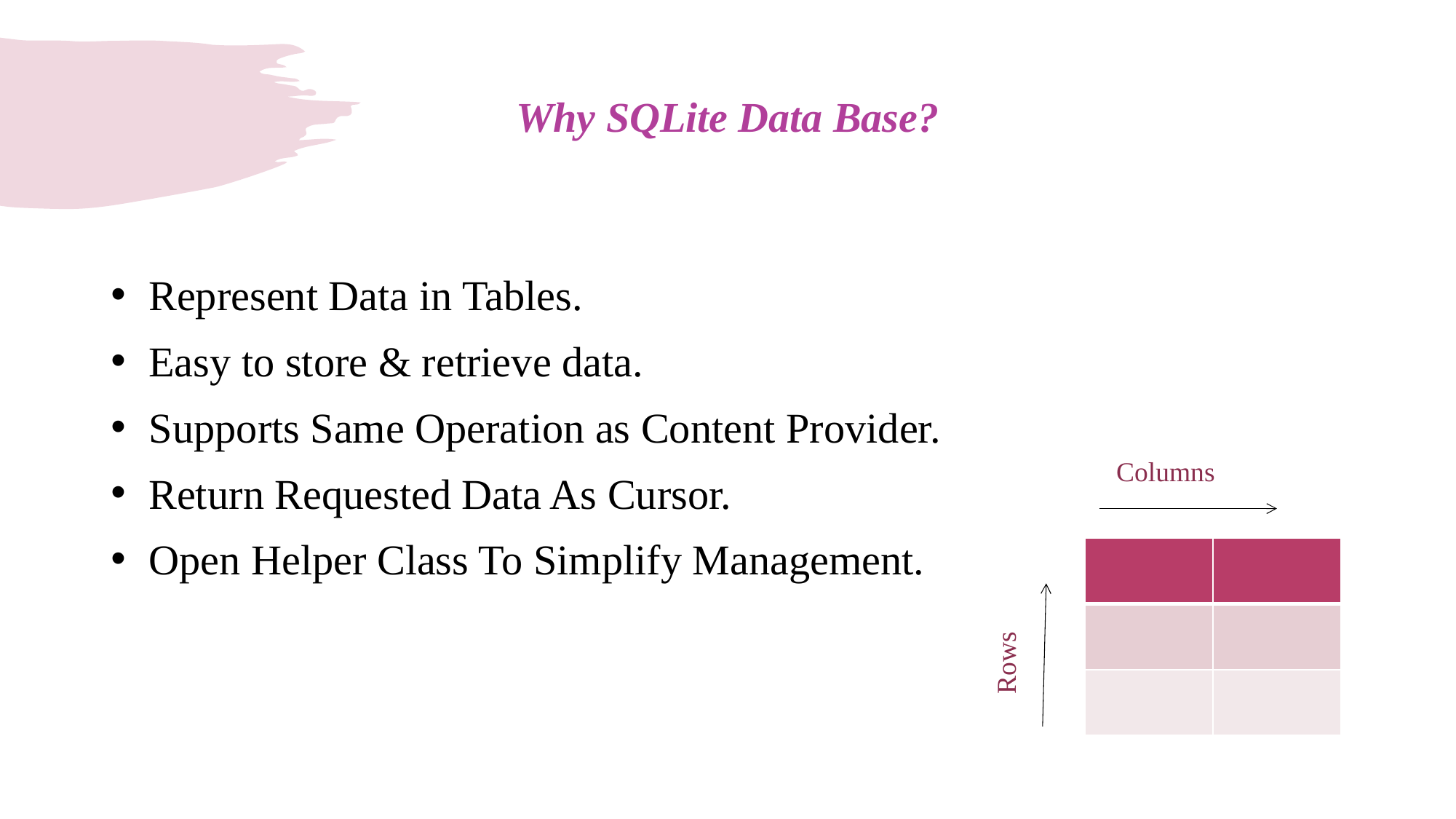

# Why SQLite Data Base?

 Represent Data in Tables.
 Easy to store & retrieve data.
 Supports Same Operation as Content Provider.
 Return Requested Data As Cursor.
 Open Helper Class To Simplify Management.

Columns
|  |  |
| --- | --- |
|  |  |
|  |  |
Rows